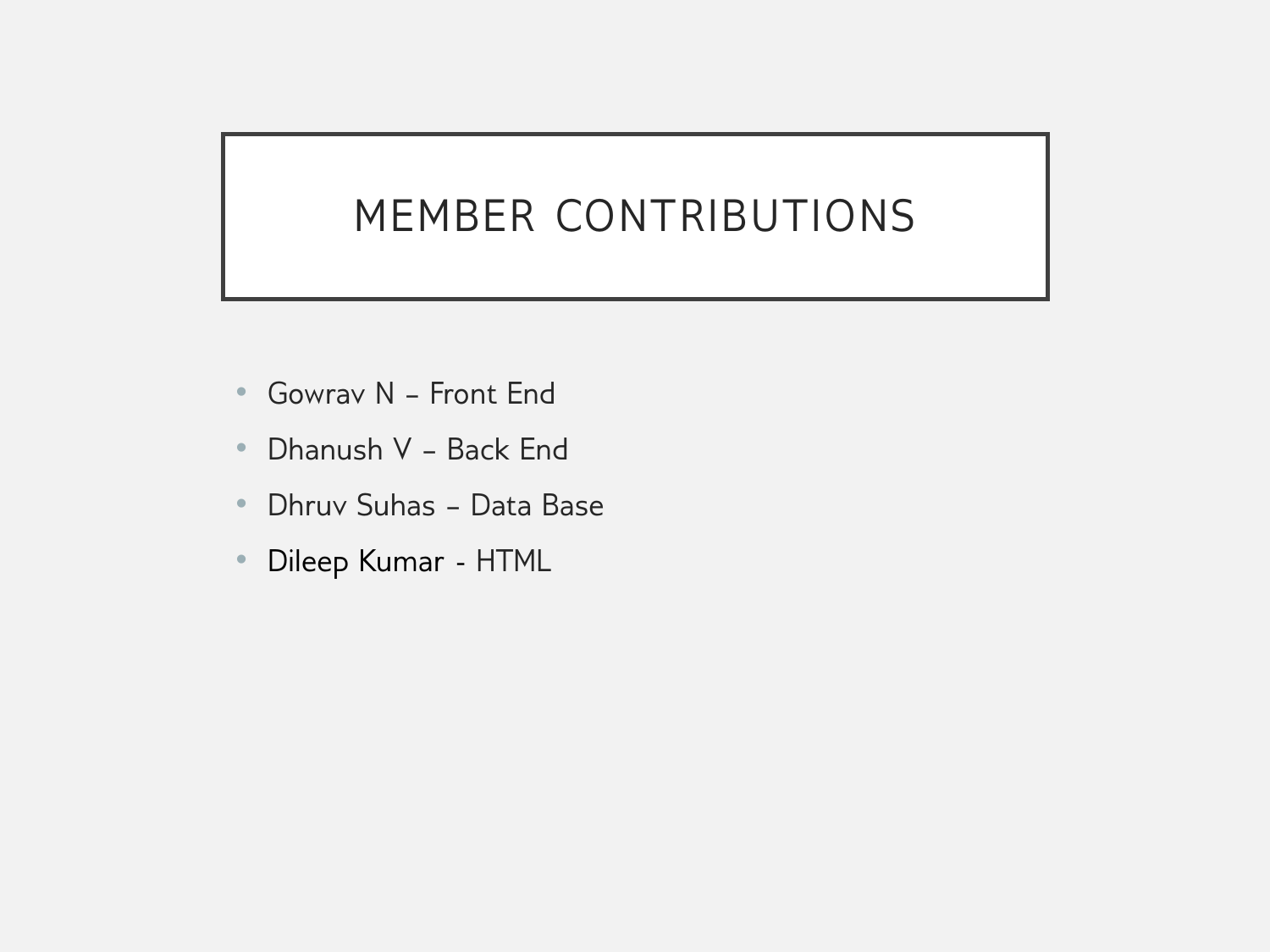

# Member Contributions
Gowrav N – Front End
Dhanush V – Back End
Dhruv Suhas – Data Base
Dileep Kumar - HTML